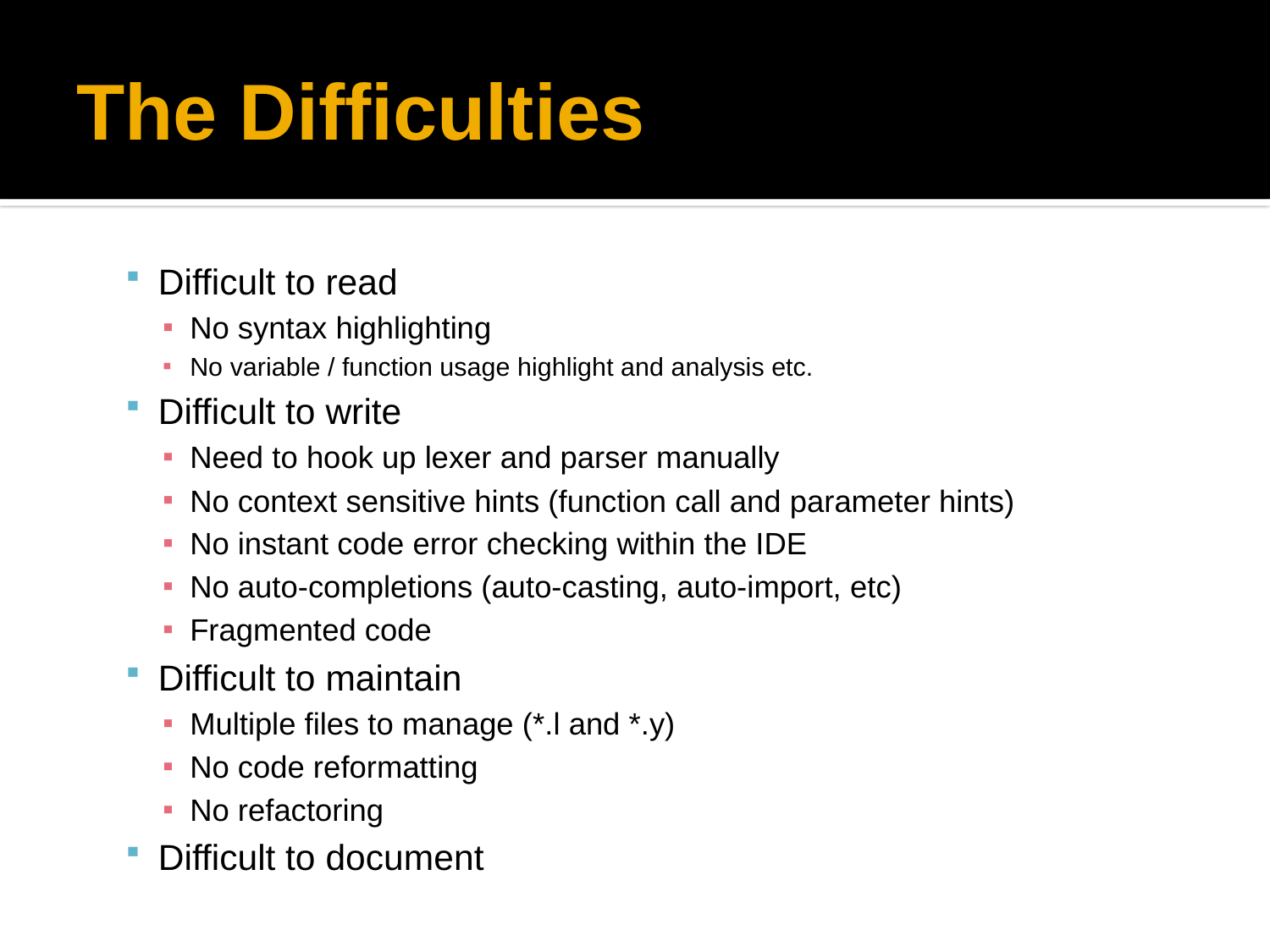

# The Difficulties
Difficult to read
No syntax highlighting
No variable / function usage highlight and analysis etc.
Difficult to write
Need to hook up lexer and parser manually
No context sensitive hints (function call and parameter hints)
No instant code error checking within the IDE
No auto-completions (auto-casting, auto-import, etc)
Fragmented code
Difficult to maintain
Multiple files to manage (*.l and *.y)
No code reformatting
No refactoring
Difficult to document